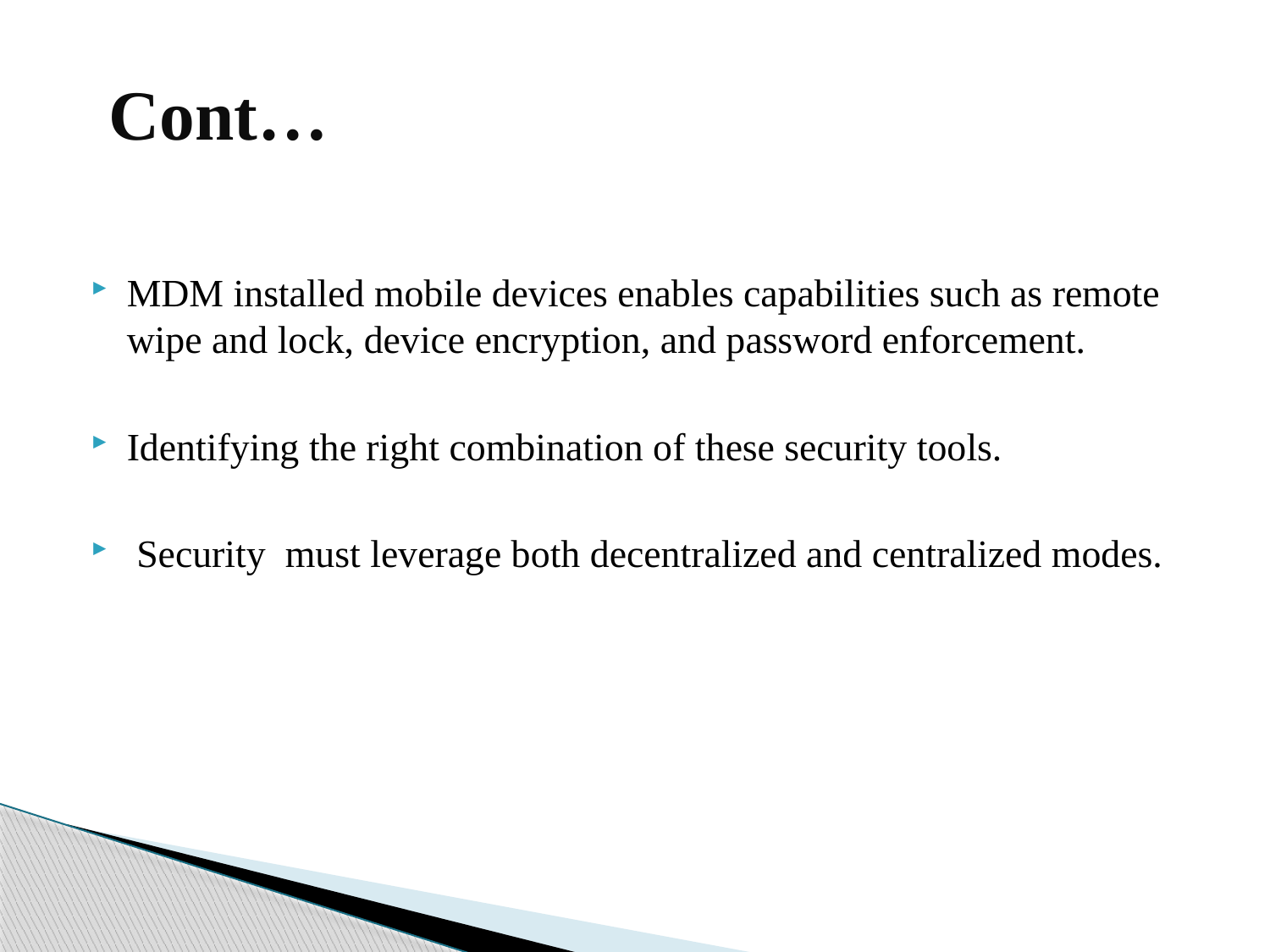

Cont…

MDM installed mobile devices enables capabilities such as remote wipe and lock, device encryption, and password enforcement.

Identifying the right combination of these security tools.

 Security  must leverage both decentralized and centralized modes.